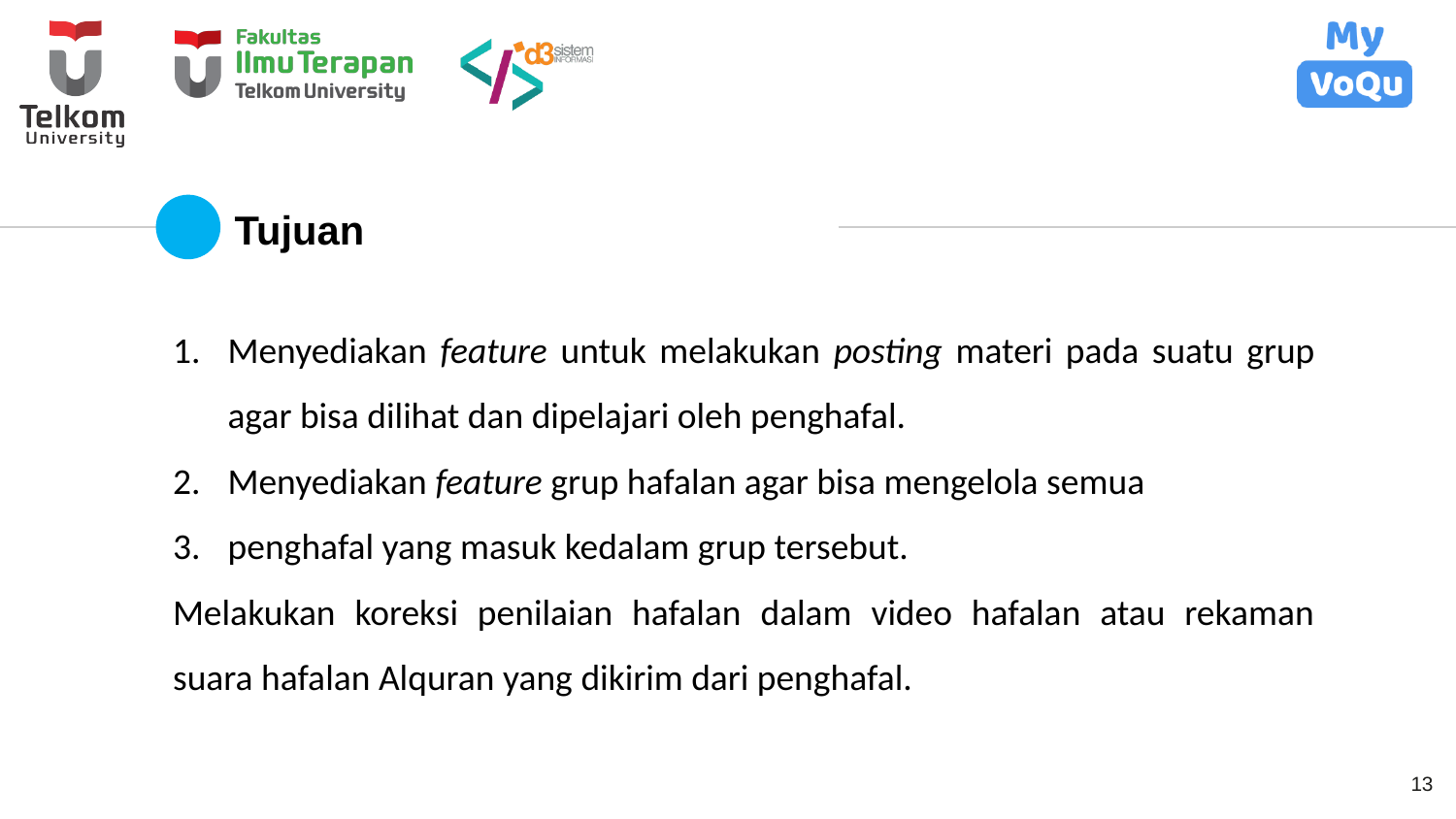

# Tujuan
Menyediakan feature untuk melakukan posting materi pada suatu grup agar bisa dilihat dan dipelajari oleh penghafal.
Menyediakan feature grup hafalan agar bisa mengelola semua
penghafal yang masuk kedalam grup tersebut.
Melakukan koreksi penilaian hafalan dalam video hafalan atau rekaman suara hafalan Alquran yang dikirim dari penghafal.
13